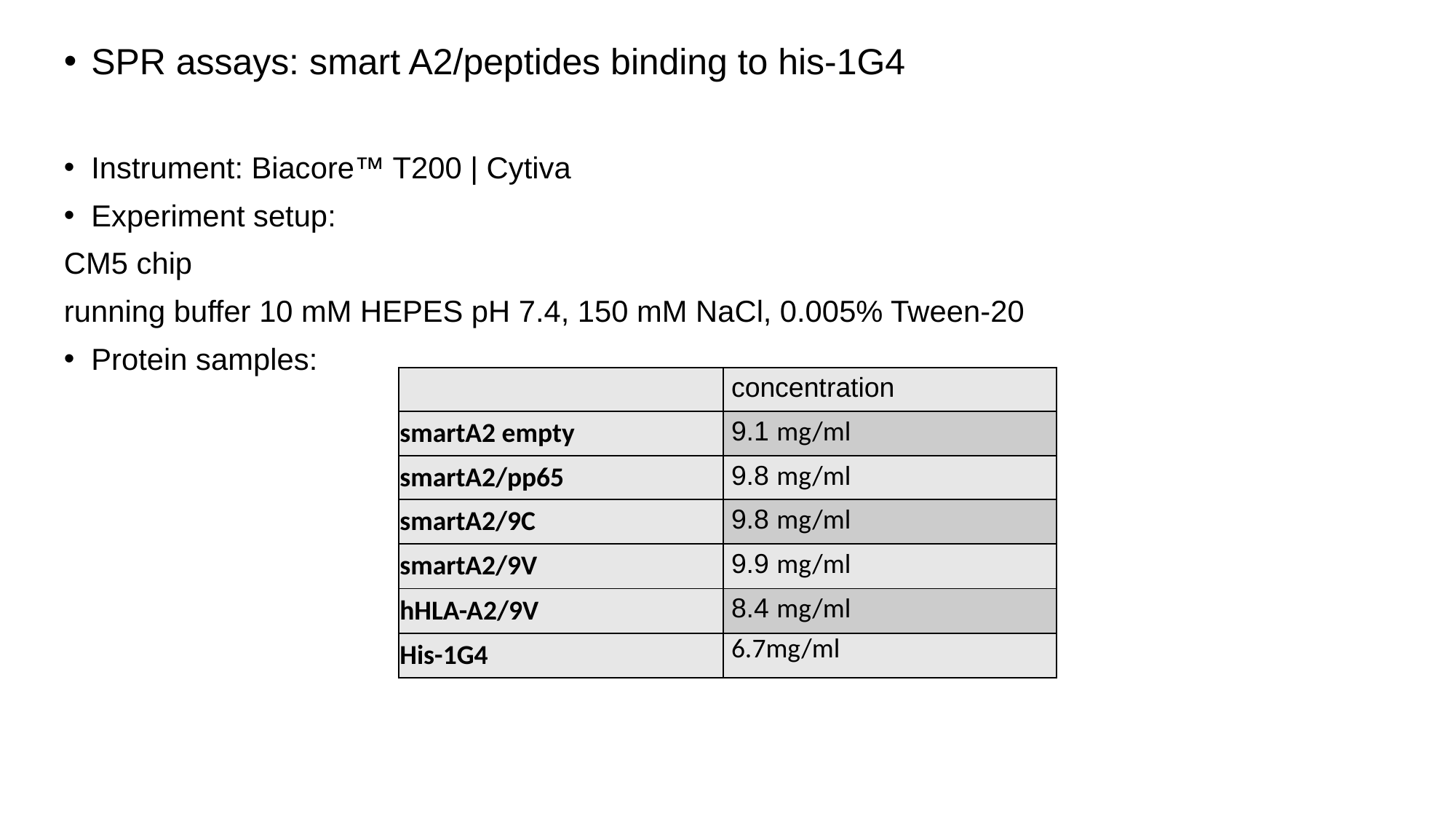

SPR assays: smart A2/peptides binding to his-1G4

Instrument: Biacore™ T200 | Cytiva
Experiment setup:
CM5 chip
running buffer 10 mM HEPES pH 7.4, 150 mM NaCl, 0.005% Tween-20
Protein samples:

|  | concentration |
| --- | --- |
| smartA2 empty | 9.1 mg/ml |
| smartA2/pp65 | 9.8 mg/ml |
| smartA2/9C | 9.8 mg/ml |
| smartA2/9V | 9.9 mg/ml |
| hHLA-A2/9V | 8.4 mg/ml |
| His-1G4 | 6.7mg/ml |